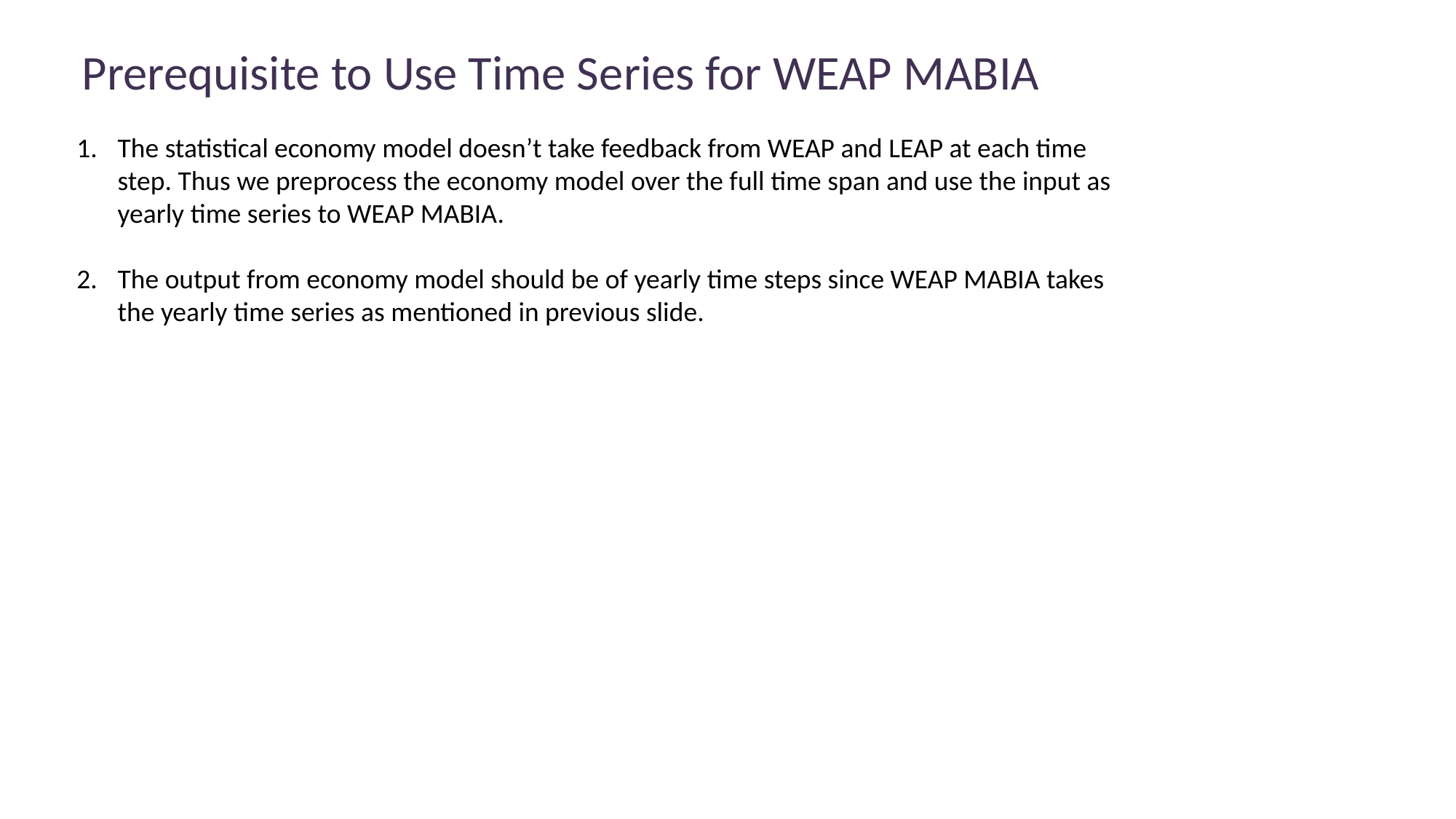

Prerequisite to Use Time Series for WEAP MABIA
The statistical economy model doesn’t take feedback from WEAP and LEAP at each time step. Thus we preprocess the economy model over the full time span and use the input as yearly time series to WEAP MABIA.

The output from economy model should be of yearly time steps since WEAP MABIA takes the yearly time series as mentioned in previous slide.